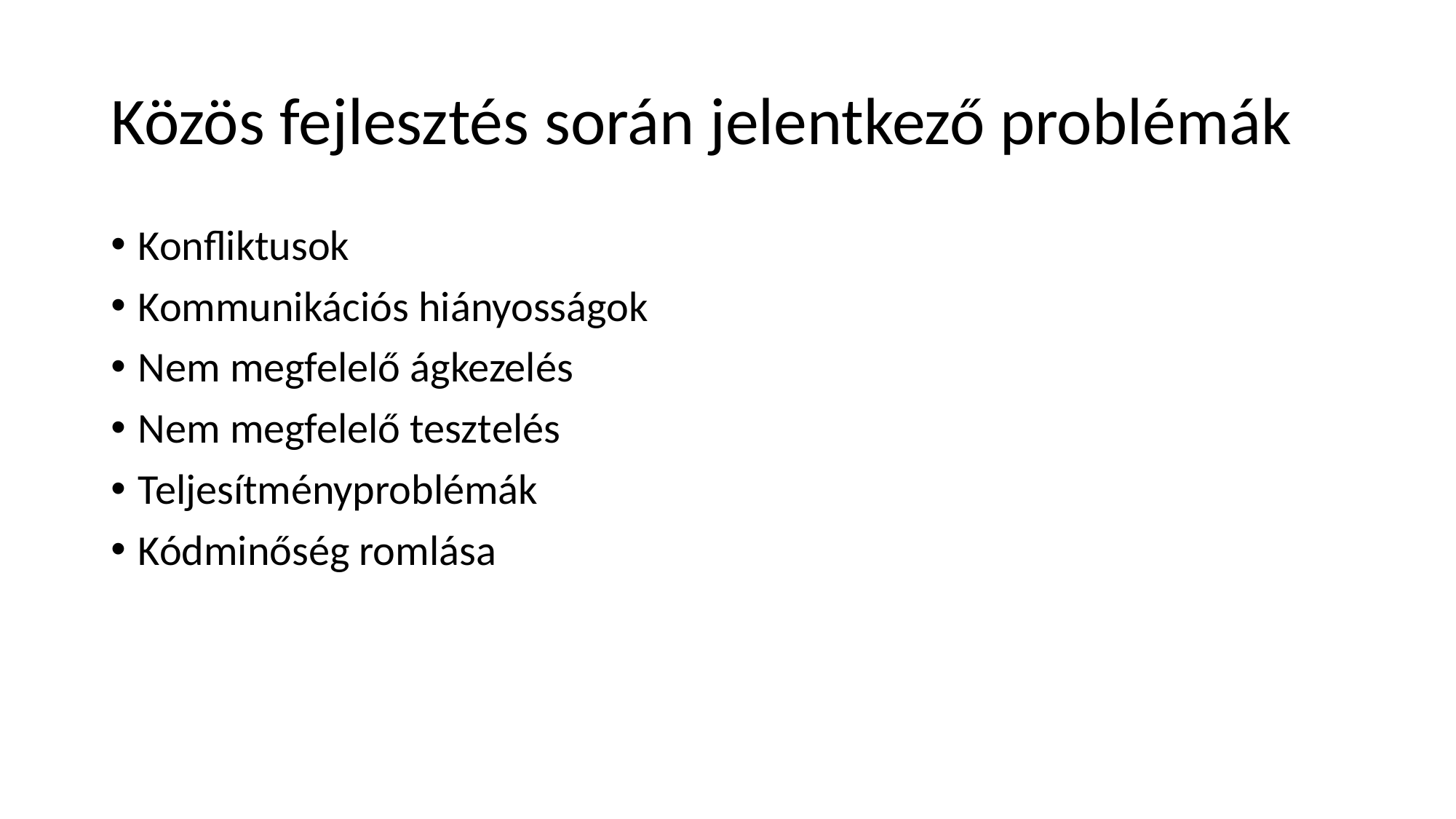

# Közös fejlesztés során jelentkező problémák
Konfliktusok
Kommunikációs hiányosságok
Nem megfelelő ágkezelés
Nem megfelelő tesztelés
Teljesítményproblémák
Kódminőség romlása